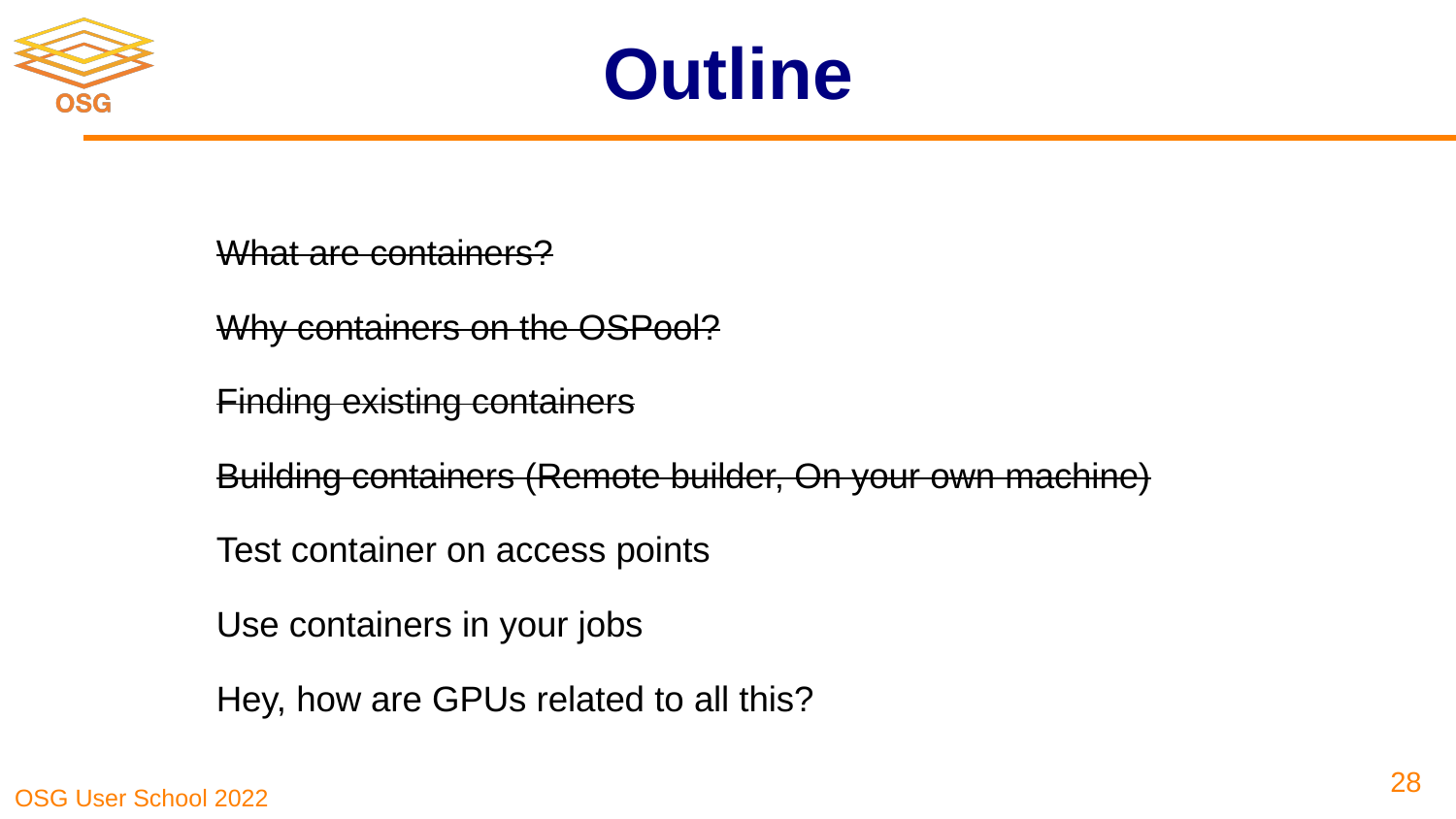

# Outline
What are containers?
Why containers on the OSPool?
Finding existing containers
Building containers (Remote builder, On your own machine)
Test container on access points
Use containers in your jobs
Hey, how are GPUs related to all this?
28